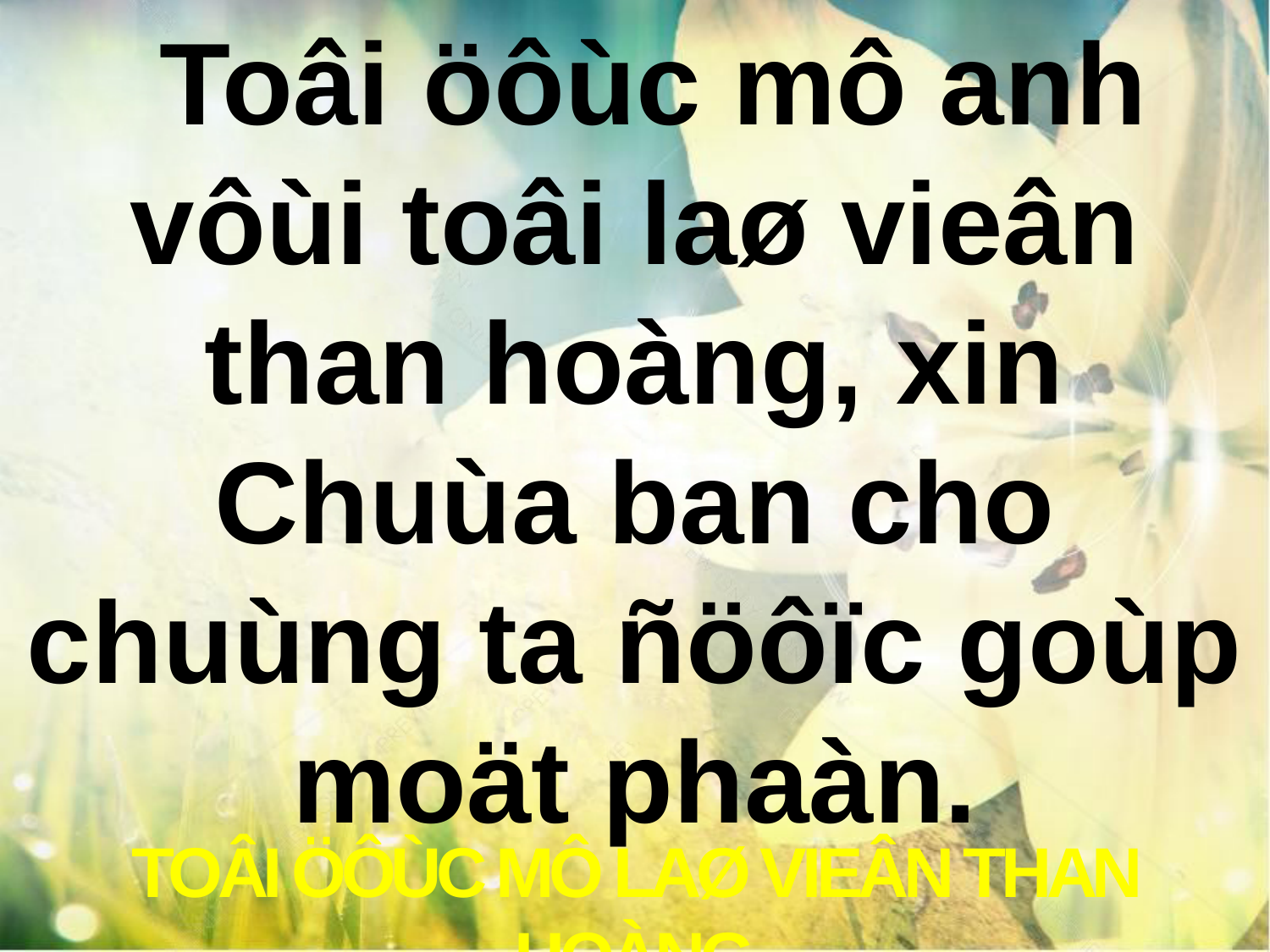

Toâi öôùc mô anh vôùi toâi laø vieân than hoàng, xin Chuùa ban cho chuùng ta ñöôïc goùp moät phaàn.
TOÂI ÖÔÙC MÔ LAØ VIEÂN THAN HOÀNG